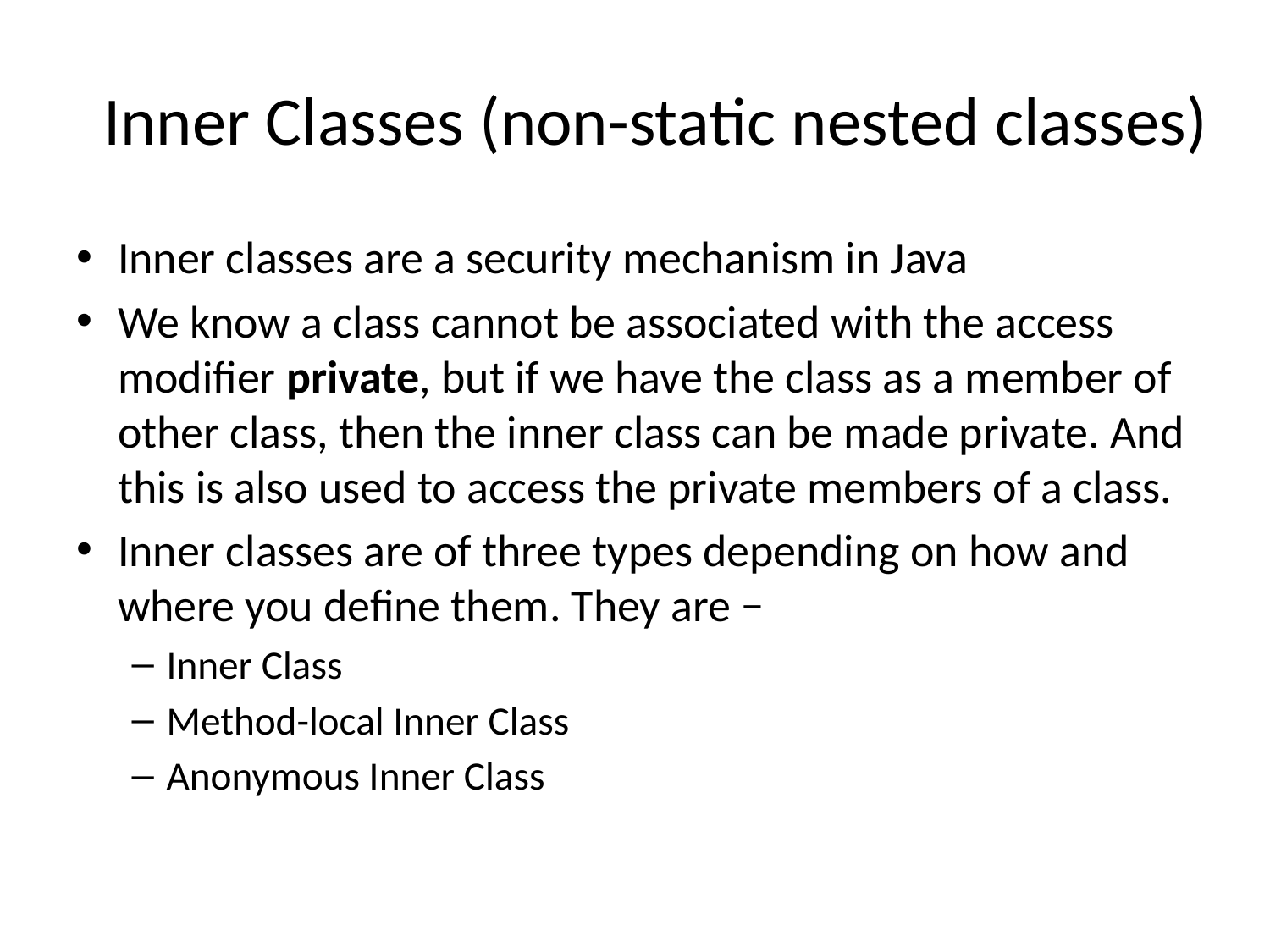

# Inner Classes (non-static nested classes)
Inner classes are a security mechanism in Java
We know a class cannot be associated with the access modifier private, but if we have the class as a member of other class, then the inner class can be made private. And this is also used to access the private members of a class.
Inner classes are of three types depending on how and where you define them. They are −
Inner Class
Method-local Inner Class
Anonymous Inner Class